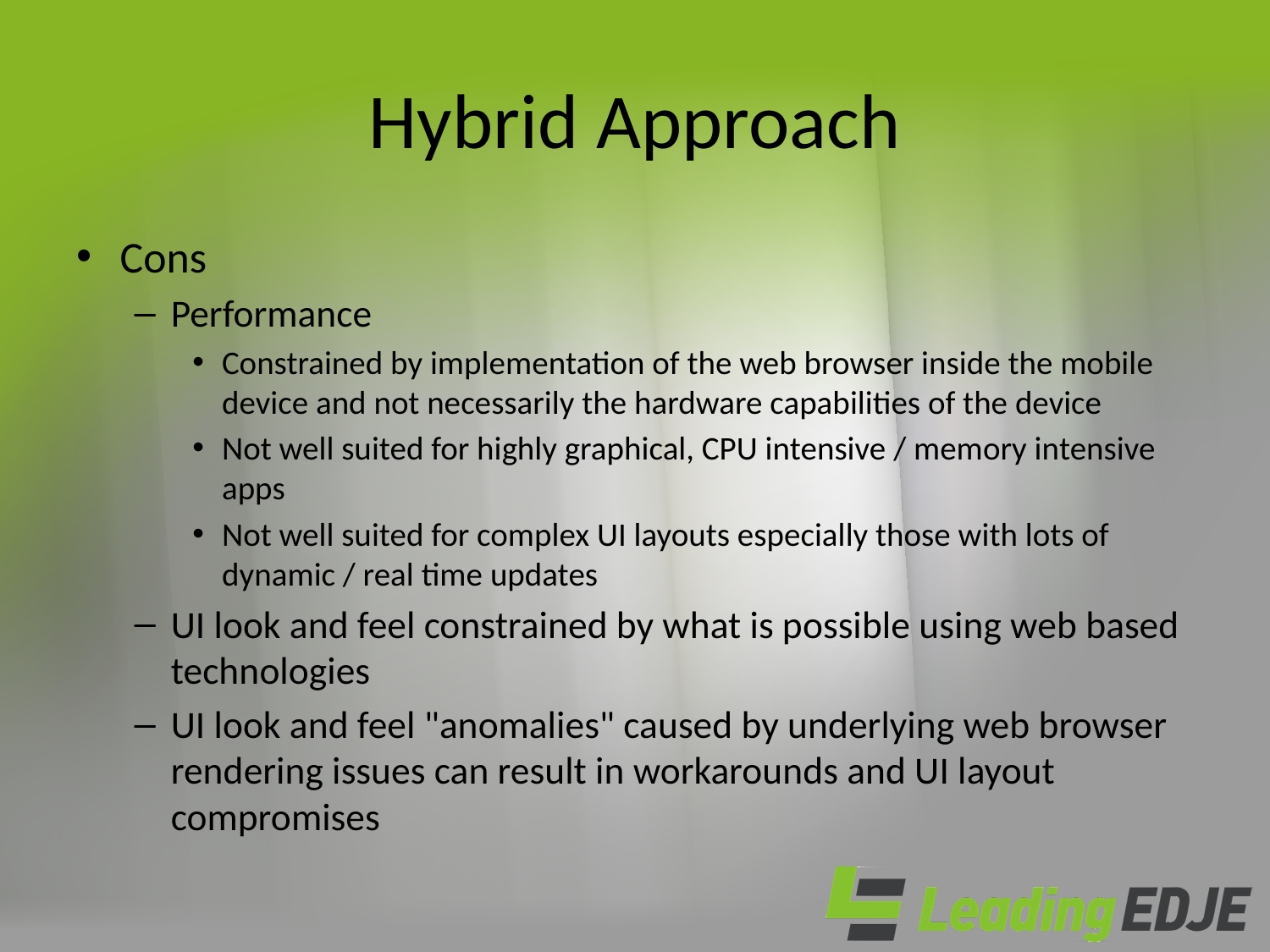

# Hybrid Approach
Cons
Performance
Constrained by implementation of the web browser inside the mobile device and not necessarily the hardware capabilities of the device
Not well suited for highly graphical, CPU intensive / memory intensive apps
Not well suited for complex UI layouts especially those with lots of dynamic / real time updates
UI look and feel constrained by what is possible using web based technologies
UI look and feel "anomalies" caused by underlying web browser rendering issues can result in workarounds and UI layout compromises